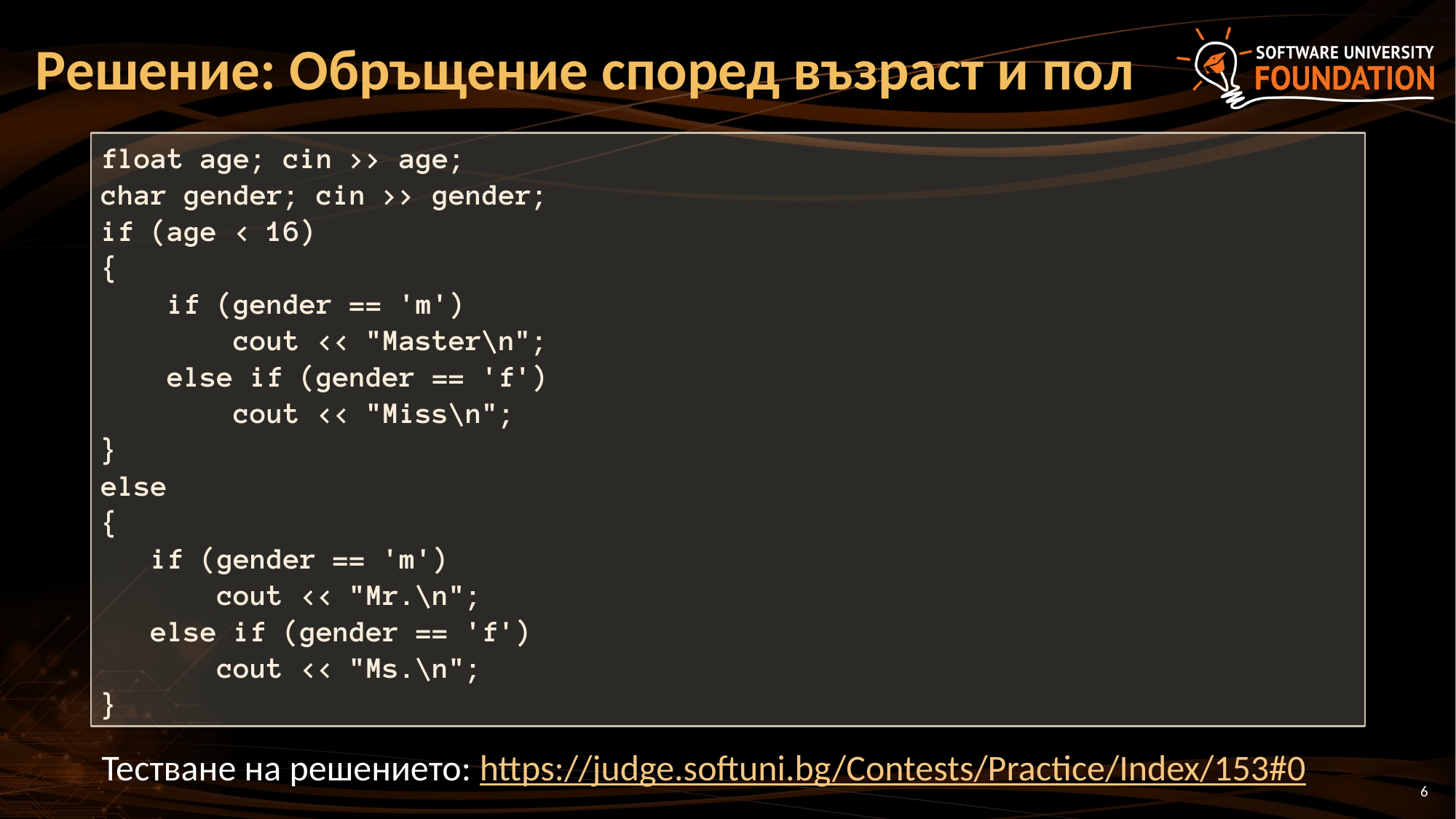

# Решение: Обръщение според възраст и пол
float age; cin >> age;
char gender; cin >> gender;
if (age < 16)
{
    if (gender == 'm')
        cout << "Master\n";
    else if (gender == 'f')
        cout << "Miss\n";
}
else
{
   if (gender == 'm')
       cout << "Mr.\n";
   else if (gender == 'f')
       cout << "Ms.\n";
}
Тестване на решението: https://judge.softuni.bg/Contests/Practice/Index/153#0
6